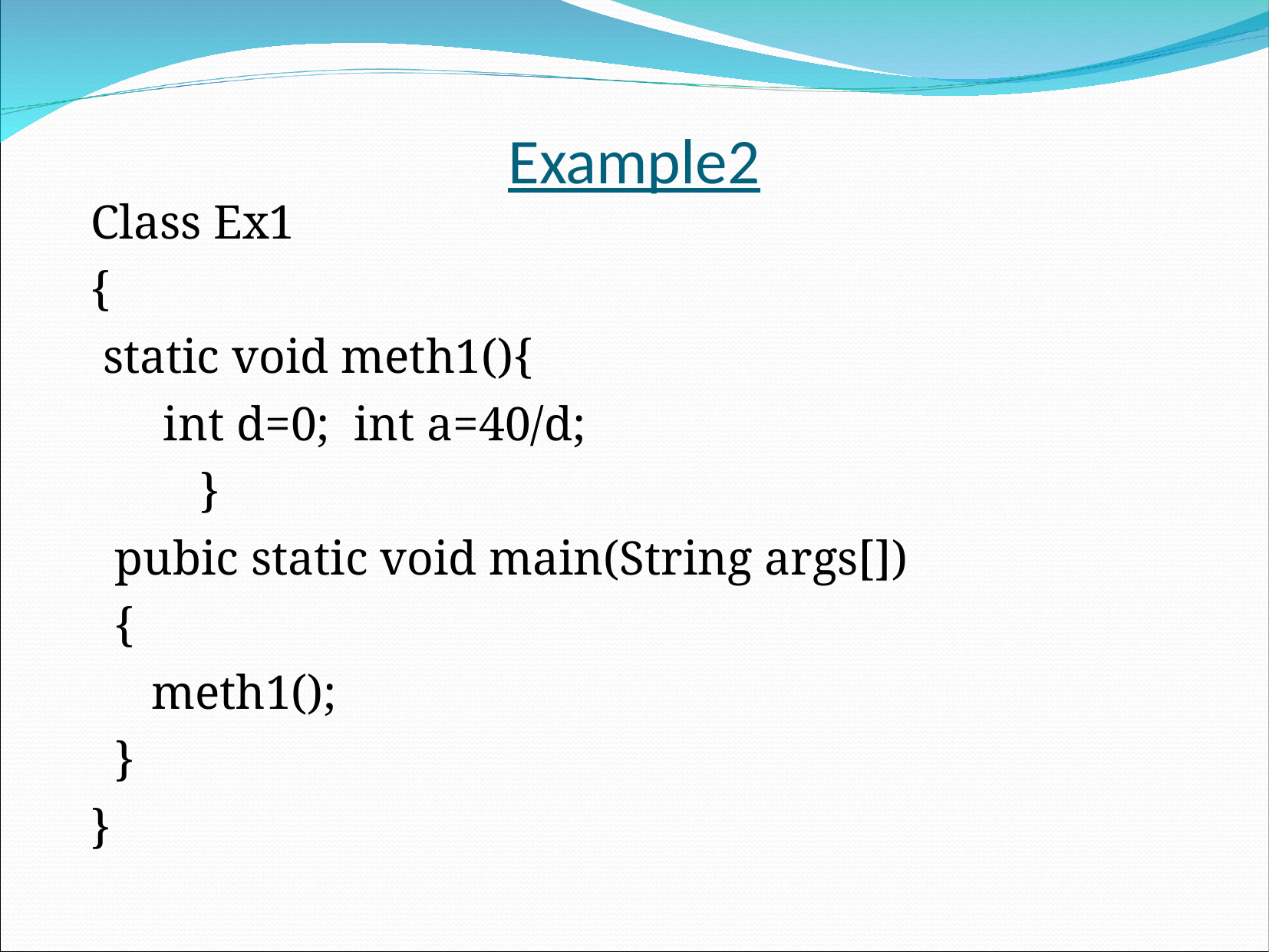

Example2
Class Ex1
{
 static void meth1(){
      int d=0;  int a=40/d;
         }
  pubic static void main(String args[])
  {
     meth1();
  }
}